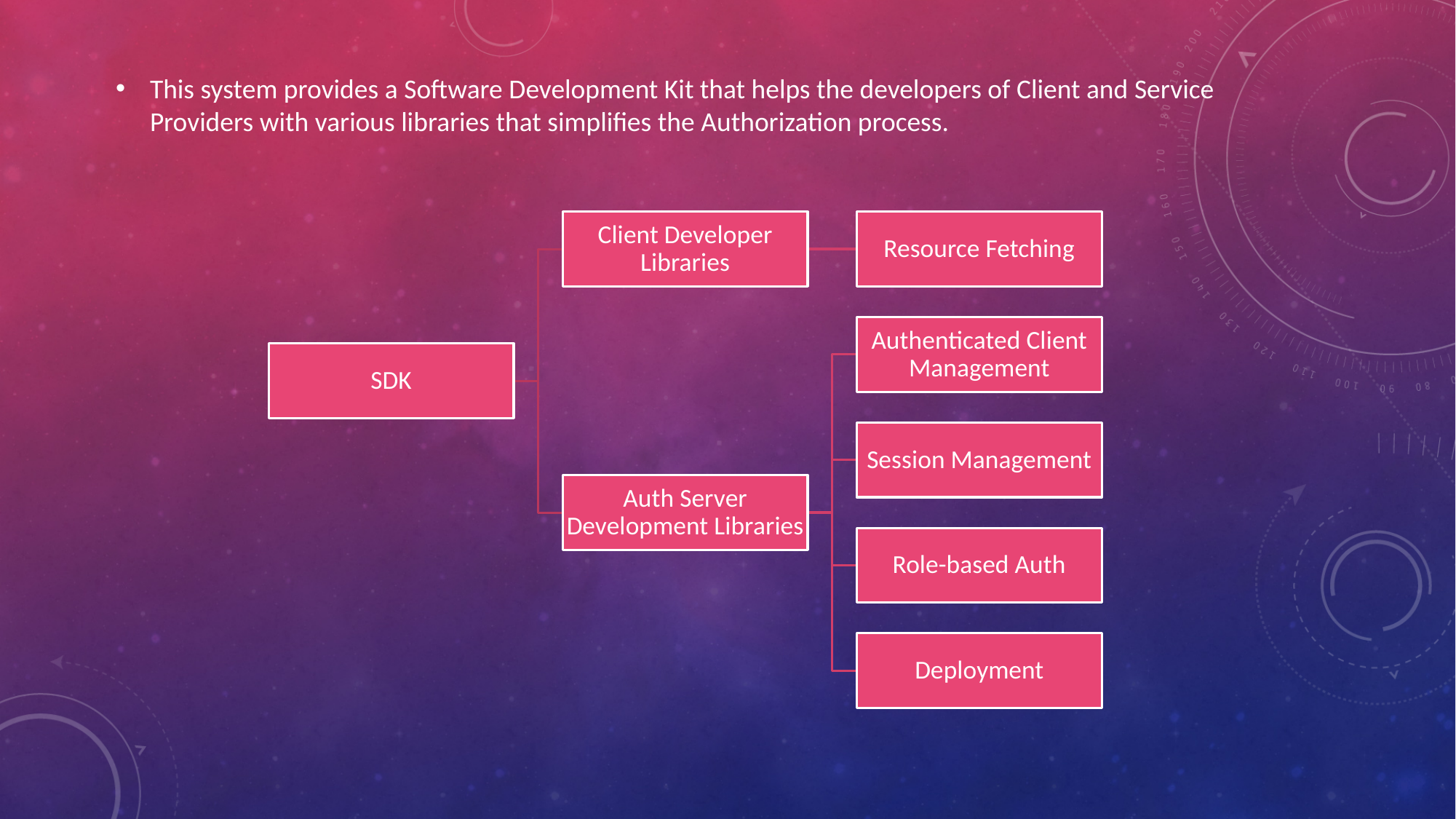

This system provides a Software Development Kit that helps the developers of Client and Service Providers with various libraries that simplifies the Authorization process.

SDK
Client Developer Libraries
Resource Fetching
Auth Server Development Libraries
Authenticated Client Management
Session Management
Role-based Auth
Deployment